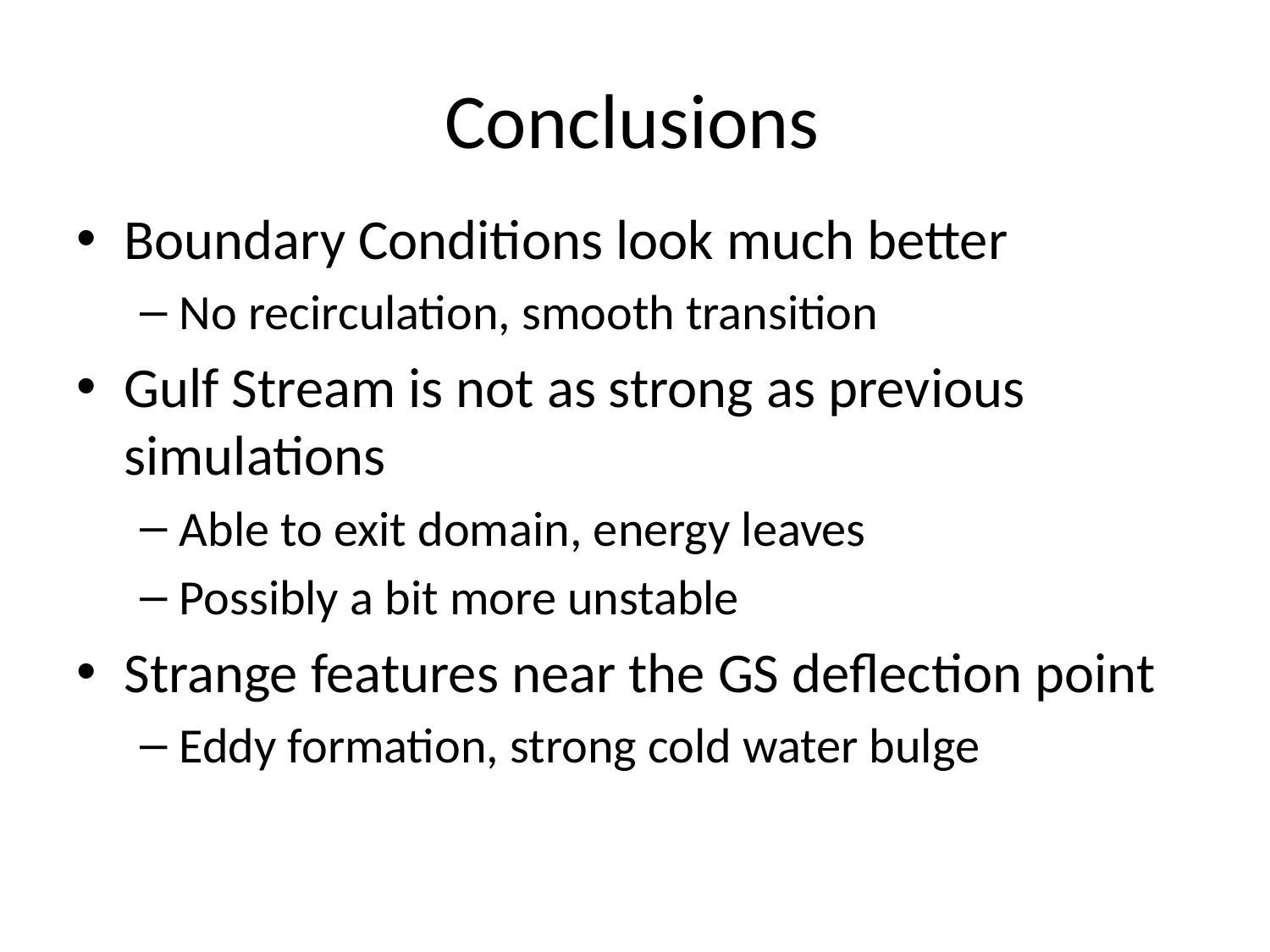

# Conclusions
Boundary Conditions look much better
No recirculation, smooth transition
Gulf Stream is not as strong as previous simulations
Able to exit domain, energy leaves
Possibly a bit more unstable
Strange features near the GS deflection point
Eddy formation, strong cold water bulge